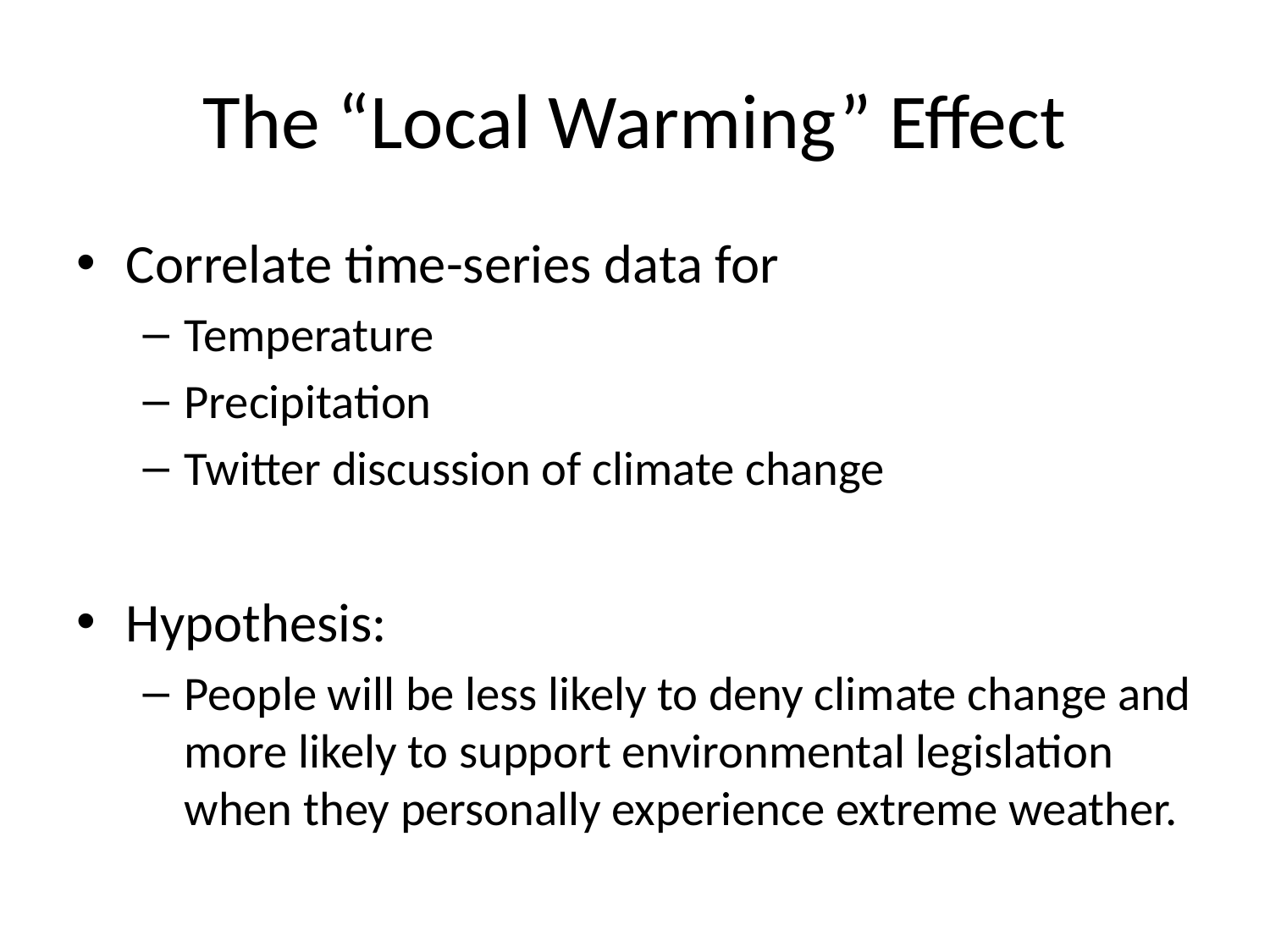

# The “Local Warming” Effect
Correlate time-series data for
Temperature
Precipitation
Twitter discussion of climate change

Hypothesis:
People will be less likely to deny climate change and more likely to support environmental legislation when they personally experience extreme weather.